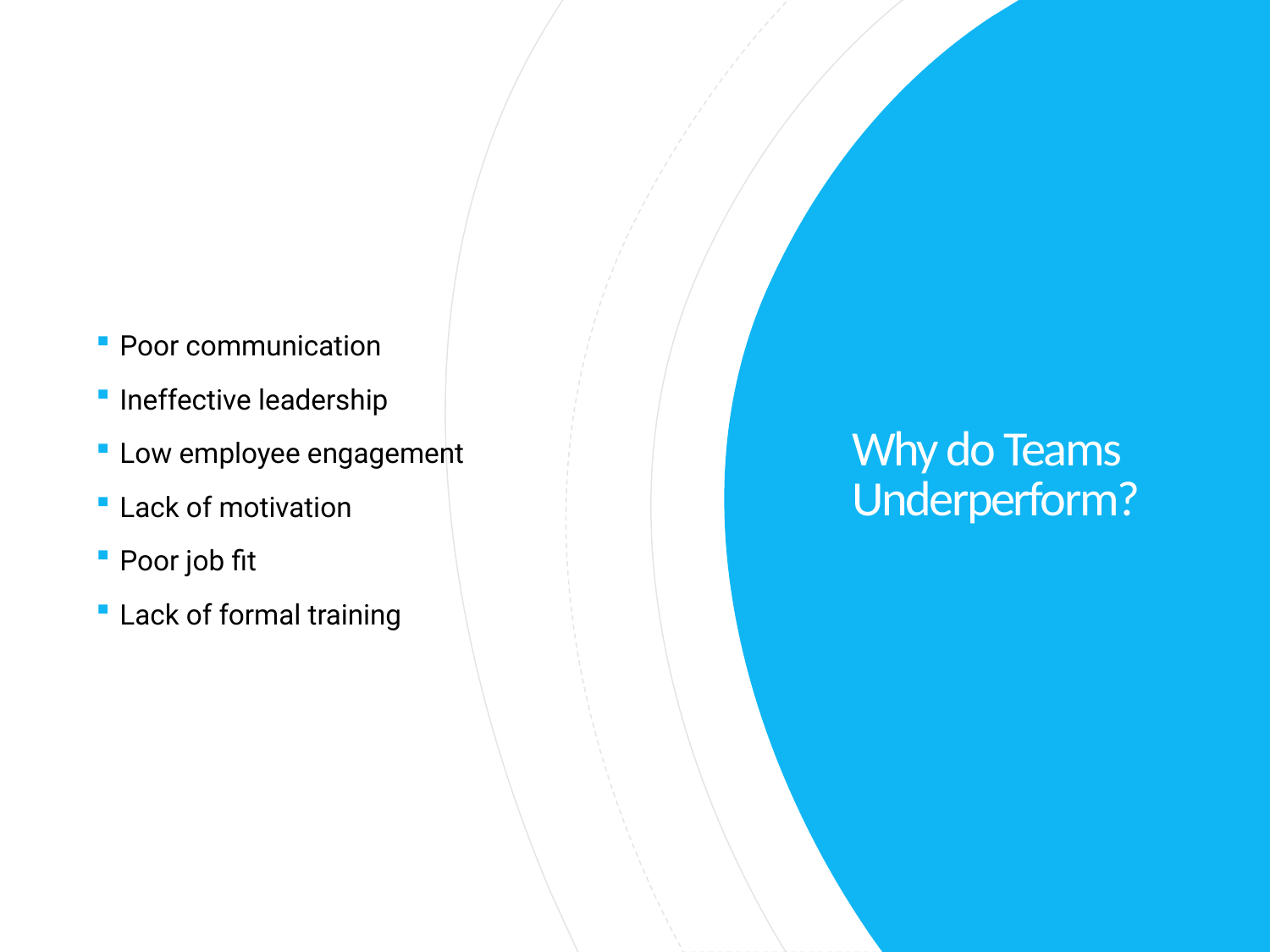

Poor communication
Ineffective leadership
Low employee engagement
Lack of motivation
Poor job fit
Lack of formal training
# Why do Teams Underperform?